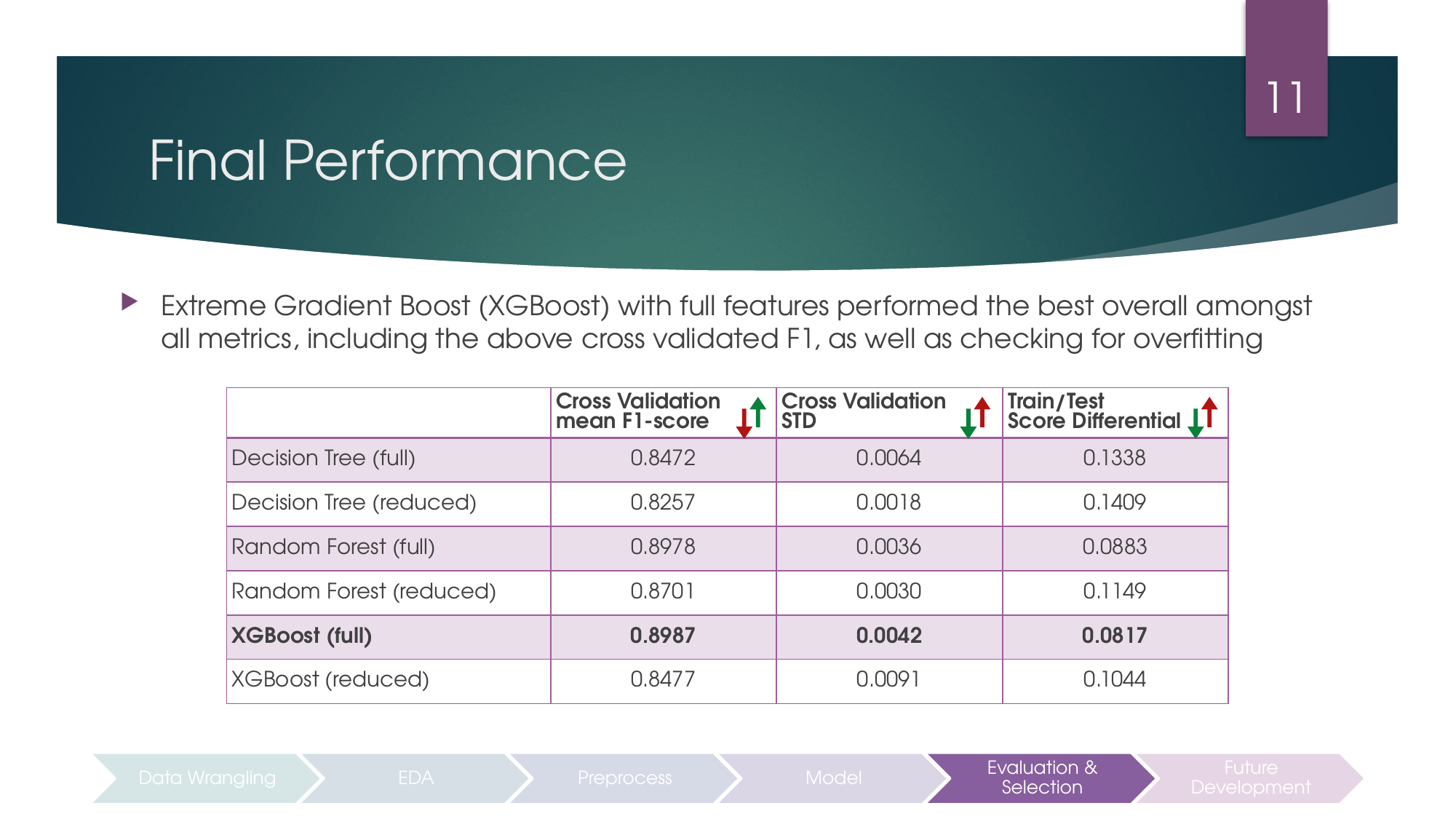

11
# Final Performance
Extreme Gradient Boost (XGBoost) with full features performed the best overall amongst all metrics, including the above cross validated F1, as well as checking for overfitting
|  | Cross Validation mean F1-score | Cross Validation STD | Train/Test Score Differential |
| --- | --- | --- | --- |
| Decision Tree (full) | 0.8472 | 0.0064 | 0.1338 |
| Decision Tree (reduced) | 0.8257 | 0.0018 | 0.1409 |
| Random Forest (full) | 0.8978 | 0.0036 | 0.0883 |
| Random Forest (reduced) | 0.8701 | 0.0030 | 0.1149 |
| XGBoost (full) | 0.8987 | 0.0042 | 0.0817 |
| XGBoost (reduced) | 0.8477 | 0.0091 | 0.1044 |

Data Wrangling
EDA
Preprocess
Model
Evaluation & Selection
Future Development